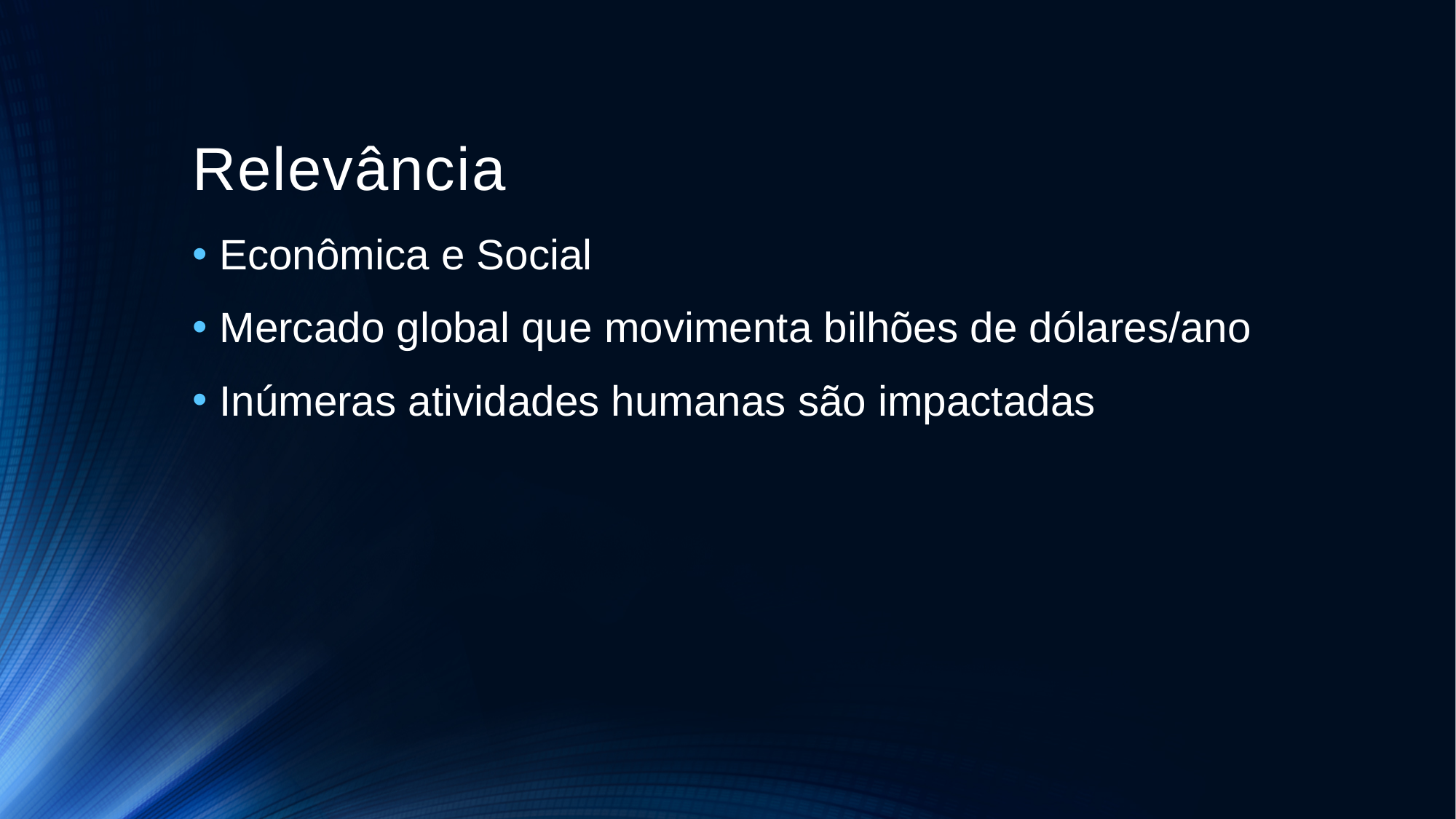

# Relevância
Econômica e Social
Mercado global que movimenta bilhões de dólares/ano
Inúmeras atividades humanas são impactadas